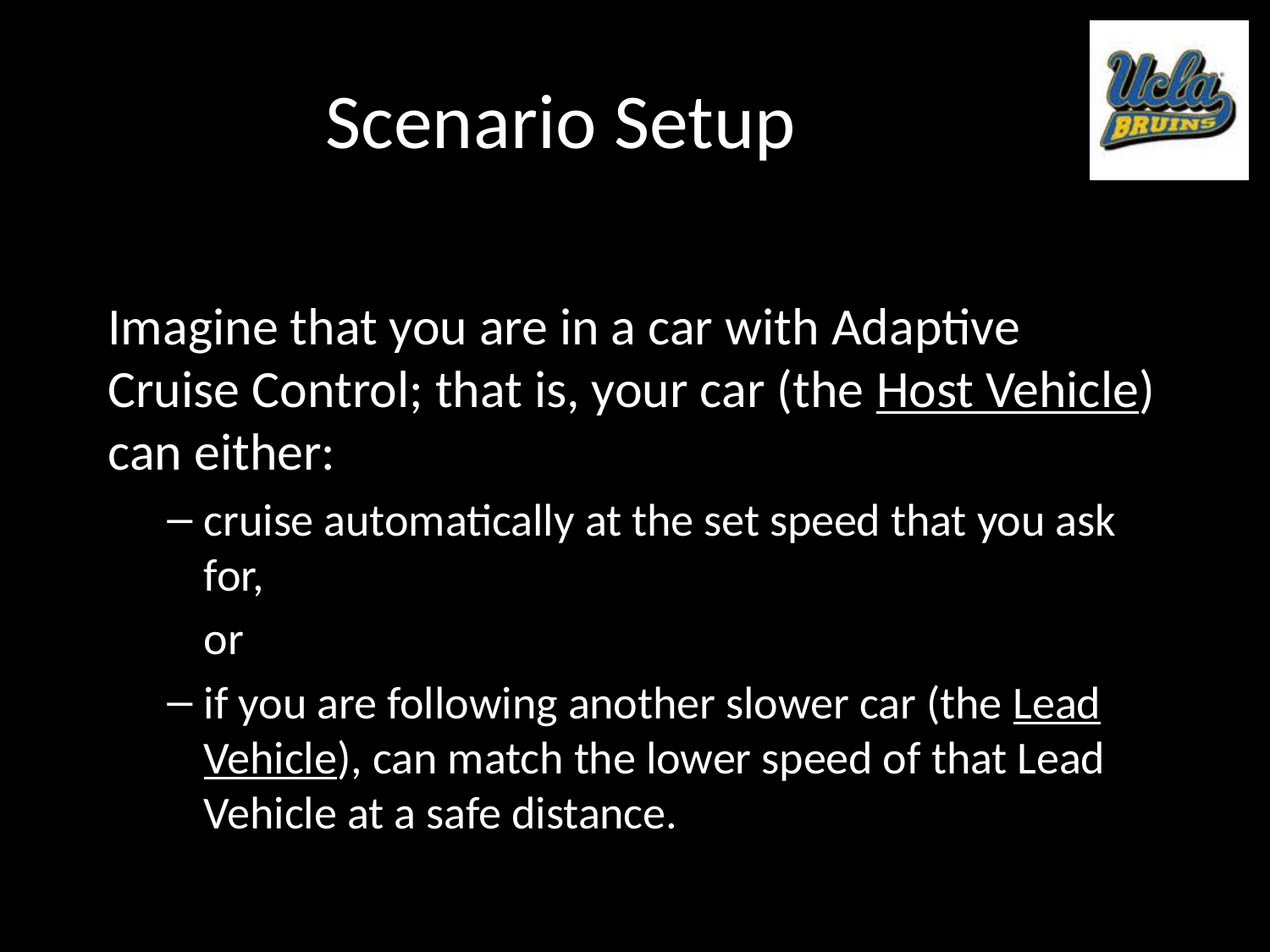

# Scenario Setup
Imagine that you are in a car with Adaptive Cruise Control; that is, your car (the Host Vehicle) can either:
cruise automatically at the set speed that you ask for,
					or
if you are following another slower car (the Lead Vehicle), can match the lower speed of that Lead Vehicle at a safe distance.